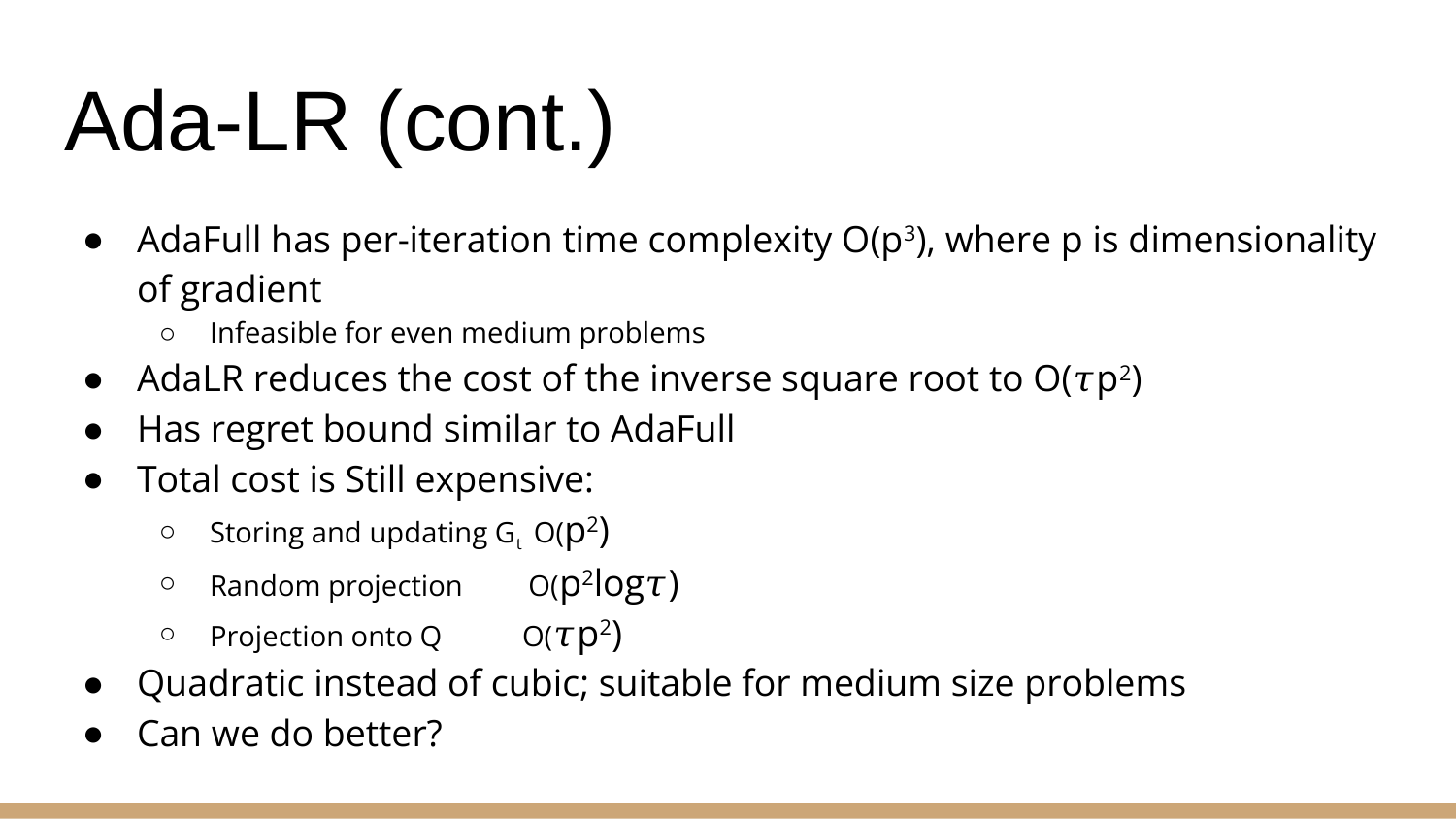

# Ada-LR (cont.)
AdaFull has per-iteration time complexity O(p3), where p is dimensionality of gradient
Infeasible for even medium problems
AdaLR reduces the cost of the inverse square root to O(𝜏p2)
Has regret bound similar to AdaFull
Total cost is Still expensive:
Storing and updating Gt  O(p2)
Random projection         O(p2log𝜏)
Projection onto Q           O(𝜏p2)
Quadratic instead of cubic; suitable for medium size problems
Can we do better?